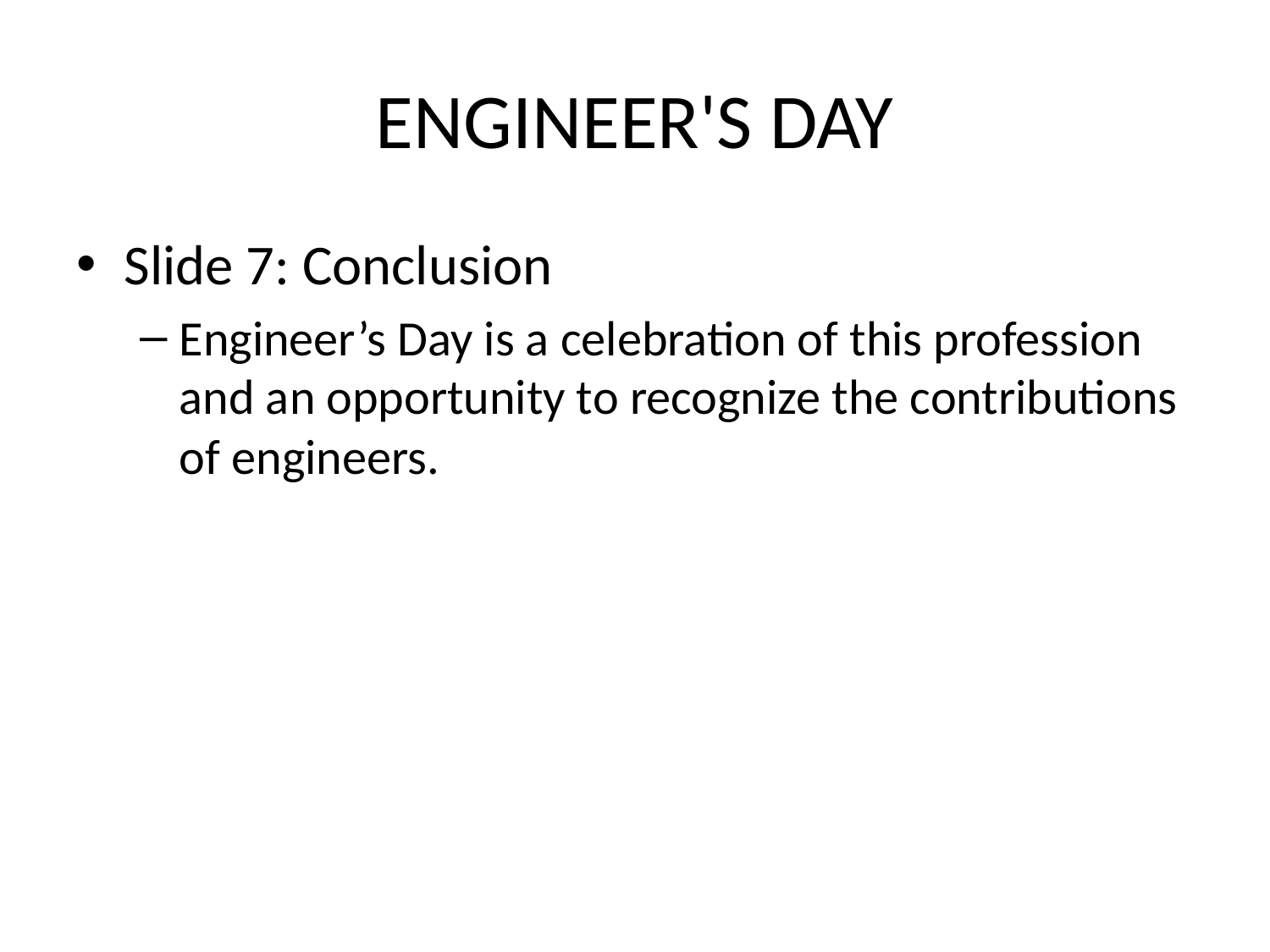

# ENGINEER'S DAY
Slide 7: Conclusion
Engineer’s Day is a celebration of this profession and an opportunity to recognize the contributions of engineers.